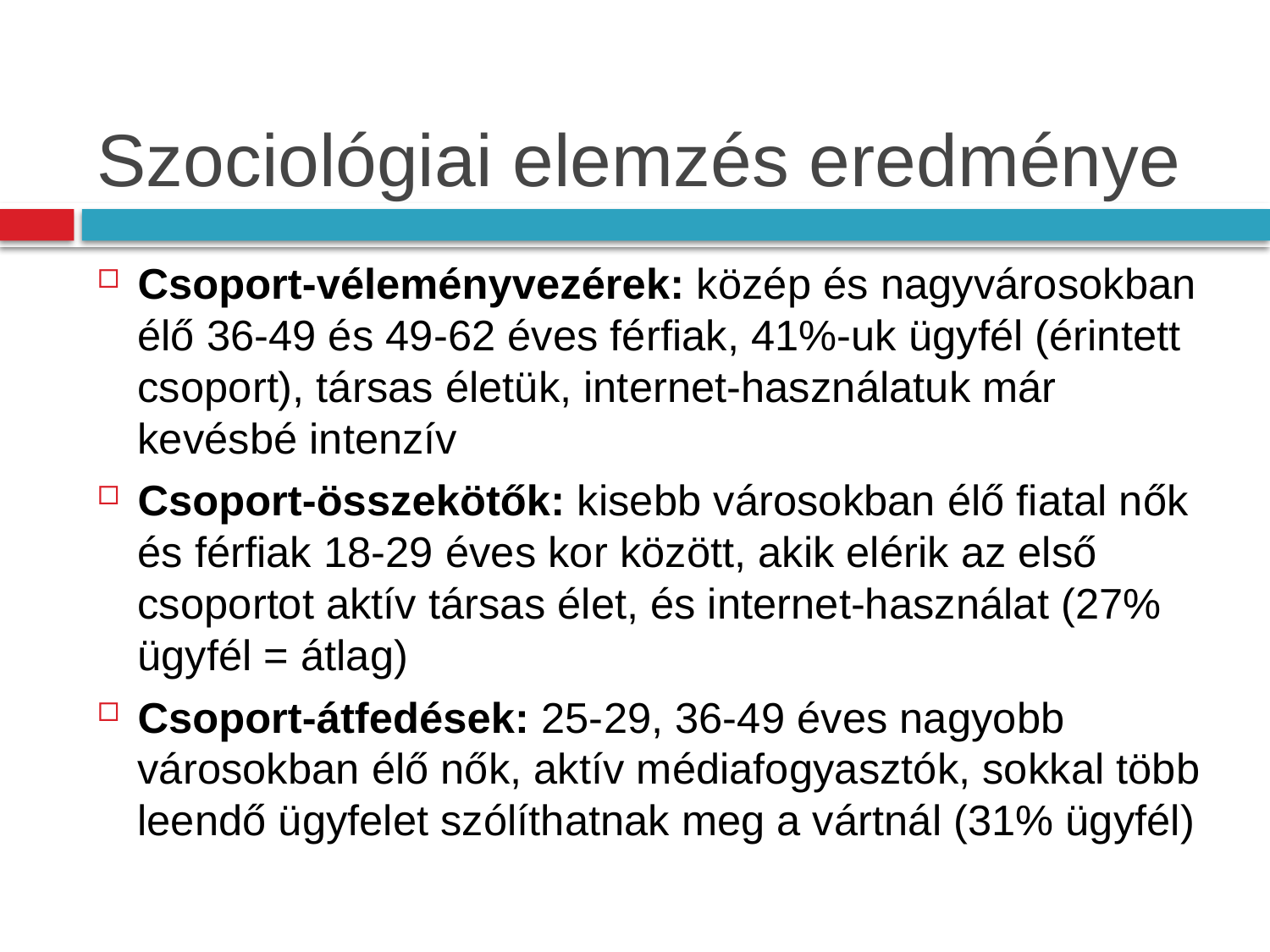

# Szociológiai elemzés eredménye
Csoport-véleményvezérek: közép és nagyvárosokban élő 36-49 és 49-62 éves férfiak, 41%-uk ügyfél (érintett csoport), társas életük, internet-használatuk már kevésbé intenzív
Csoport-összekötők: kisebb városokban élő fiatal nők és férfiak 18-29 éves kor között, akik elérik az első csoportot aktív társas élet, és internet-használat (27% ügyfél = átlag)
Csoport-átfedések: 25-29, 36-49 éves nagyobb városokban élő nők, aktív médiafogyasztók, sokkal több leendő ügyfelet szólíthatnak meg a vártnál (31% ügyfél)